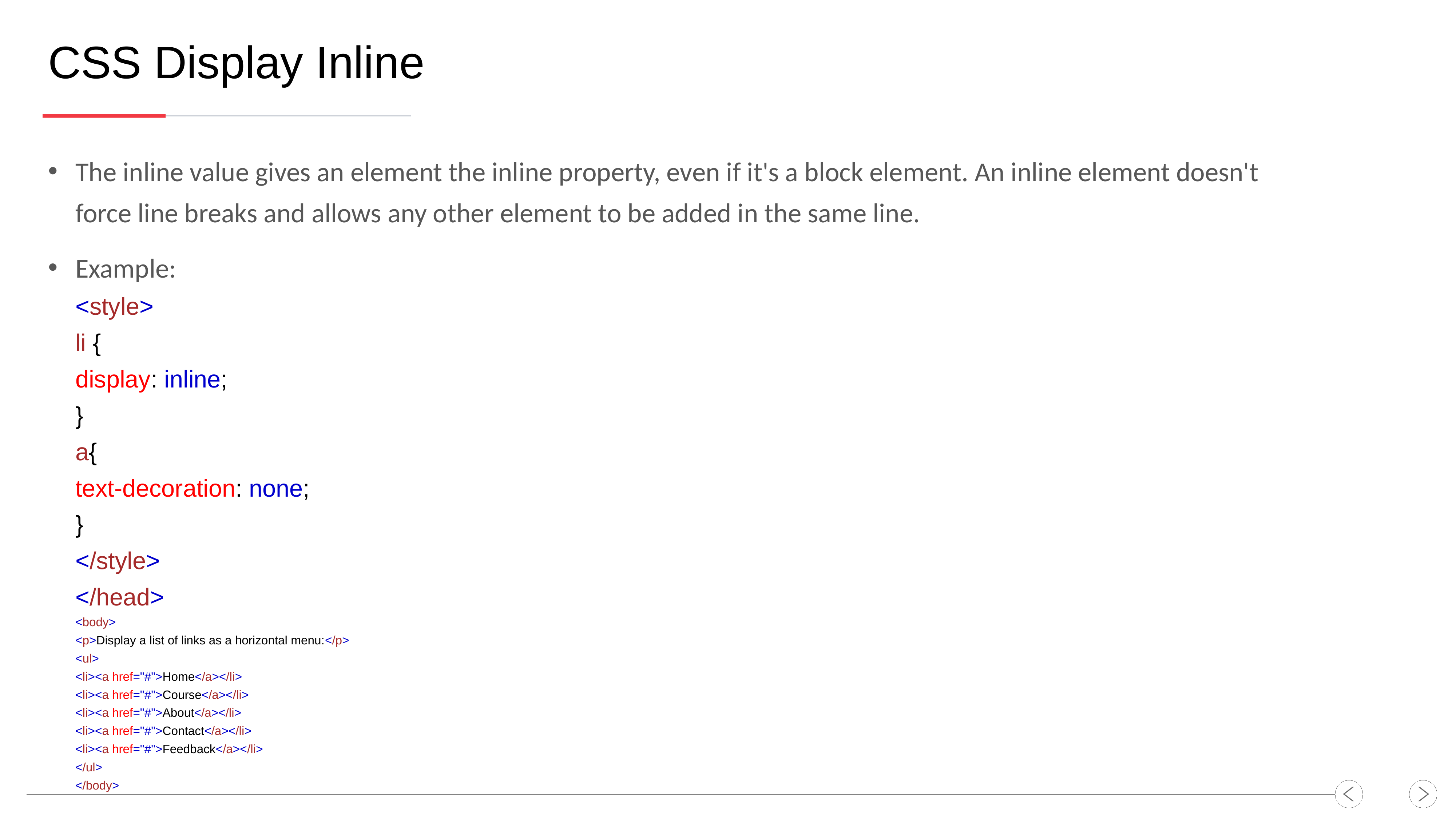

CSS Display Inline
The inline value gives an element the inline property, even if it's a block element. An inline element doesn't force line breaks and allows any other element to be added in the same line.
Example:
<style>
li {
display: inline;
}
a{
text-decoration: none;
}
</style>
</head>
<body>
<p>Display a list of links as a horizontal menu:</p>
<ul>
<li><a href="#">Home</a></li>
<li><a href="#">Course</a></li>
<li><a href="#">About</a></li>
<li><a href="#">Contact</a></li>
<li><a href="#">Feedback</a></li>
</ul>
</body>